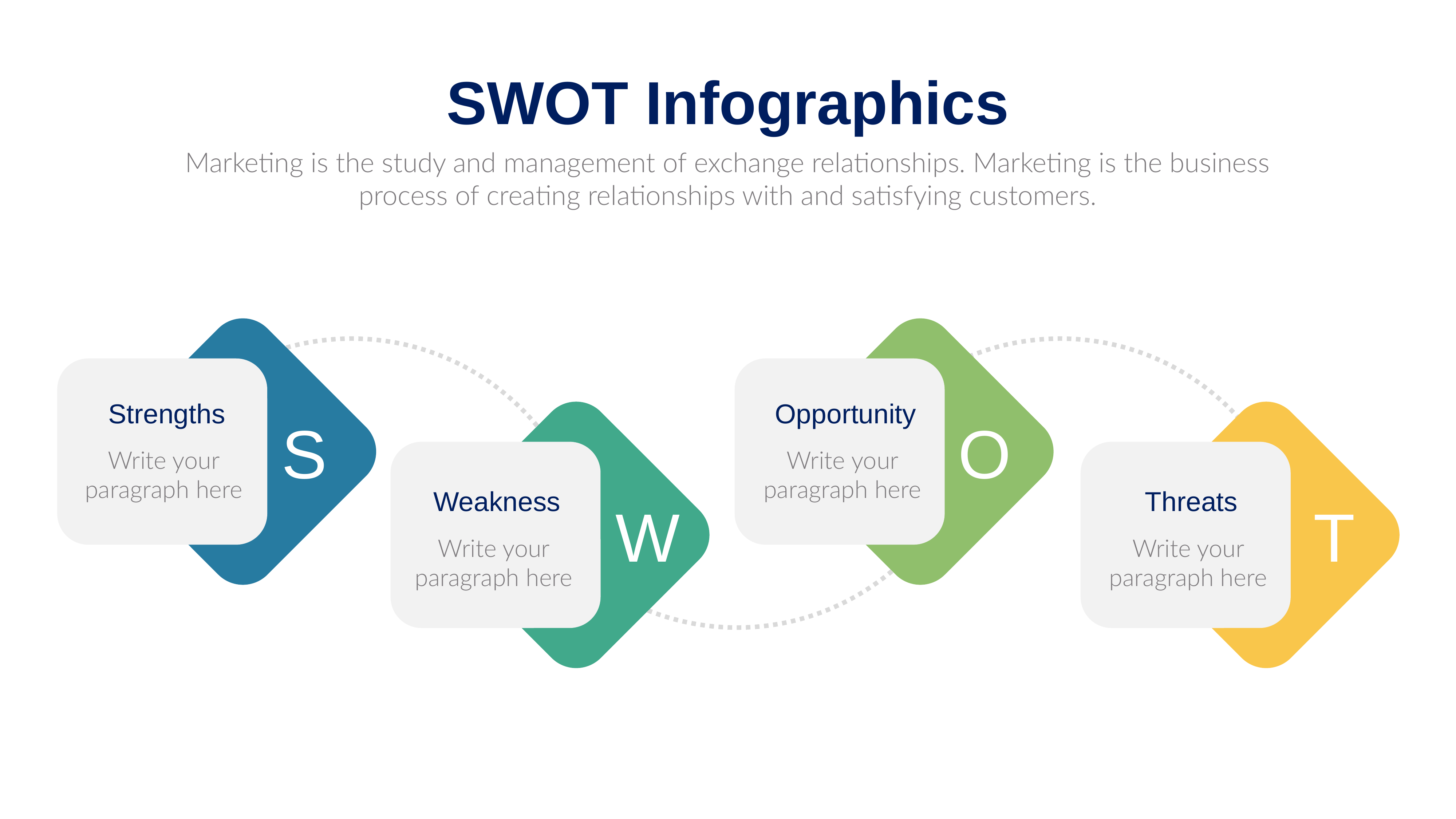

SWOT Infographics
Marketing is the study and management of exchange relationships. Marketing is the business process of creating relationships with and satisfying customers.

Strengths
Opportunity
S
O

Write your paragraph here
Write your paragraph here
Weakness
Threats
W
T
Write your paragraph here
Write your paragraph here